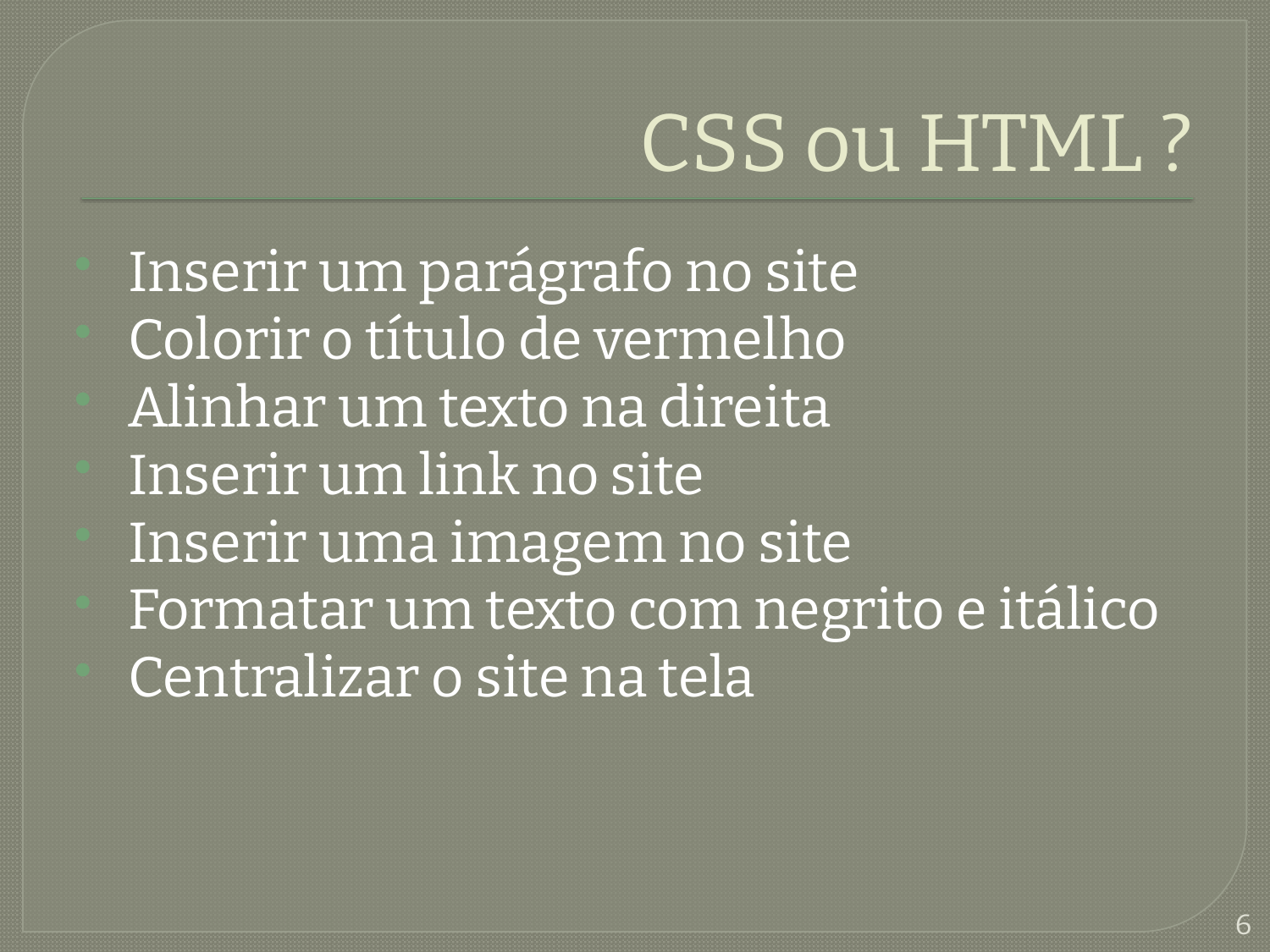

# CSS ou HTML ?
 Inserir um parágrafo no site
 Colorir o título de vermelho
 Alinhar um texto na direita
 Inserir um link no site
 Inserir uma imagem no site
 Formatar um texto com negrito e itálico
 Centralizar o site na tela
6